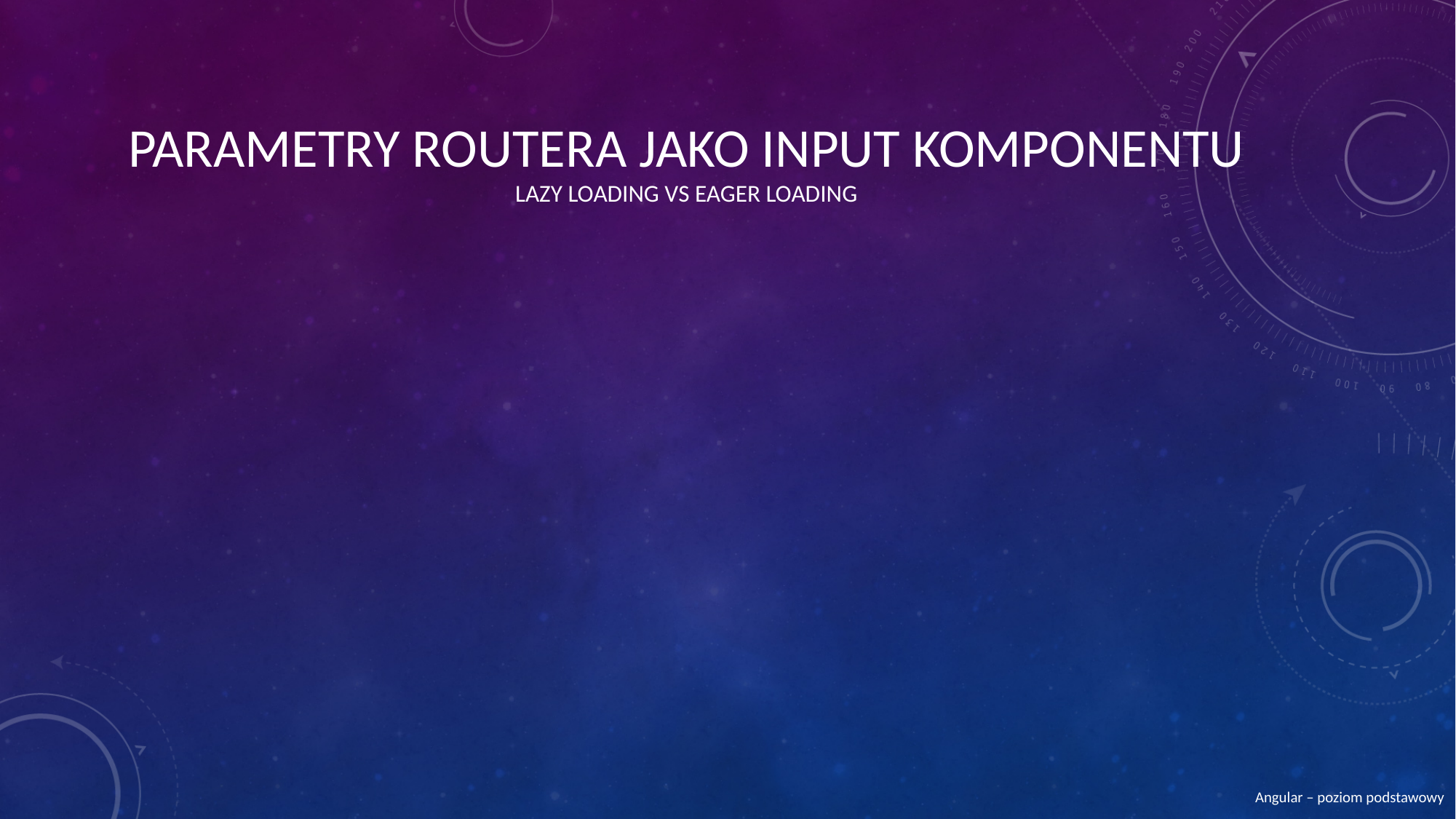

# Parametry routera jako input komponentu lazy loading vs eager loading
Angular – poziom podstawowy